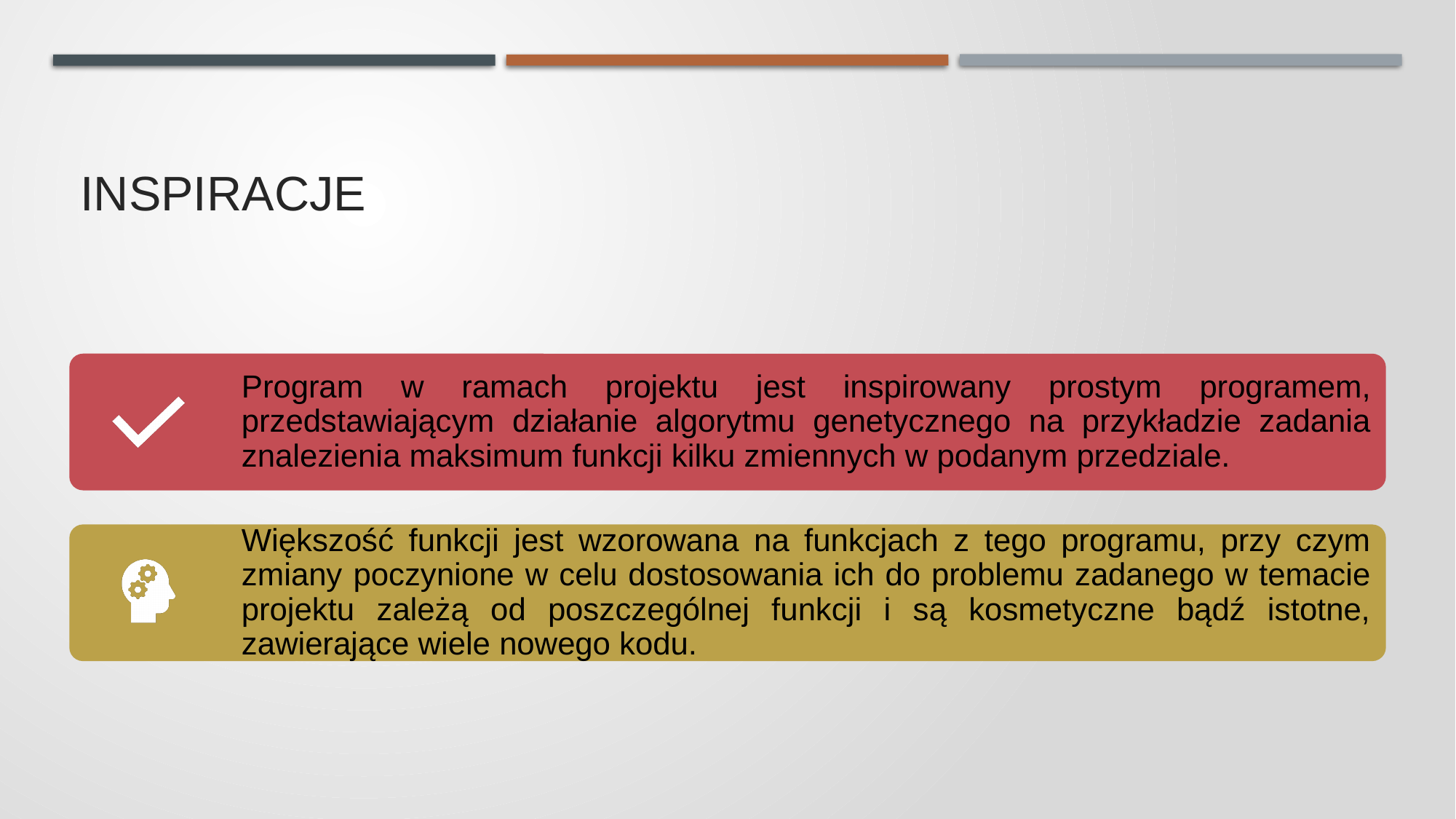

# Inspiracje
Program w ramach projektu jest inspirowany prostym programem, przedstawiającym działanie algorytmu genetycznego na przykładzie zadania znalezienia maksimum funkcji kilku zmiennych w podanym przedziale.
Większość funkcji jest wzorowana na funkcjach z tego programu, przy czym zmiany poczynione w celu dostosowania ich do problemu zadanego w temacie projektu zależą od poszczególnej funkcji i są kosmetyczne bądź istotne, zawierające wiele nowego kodu.